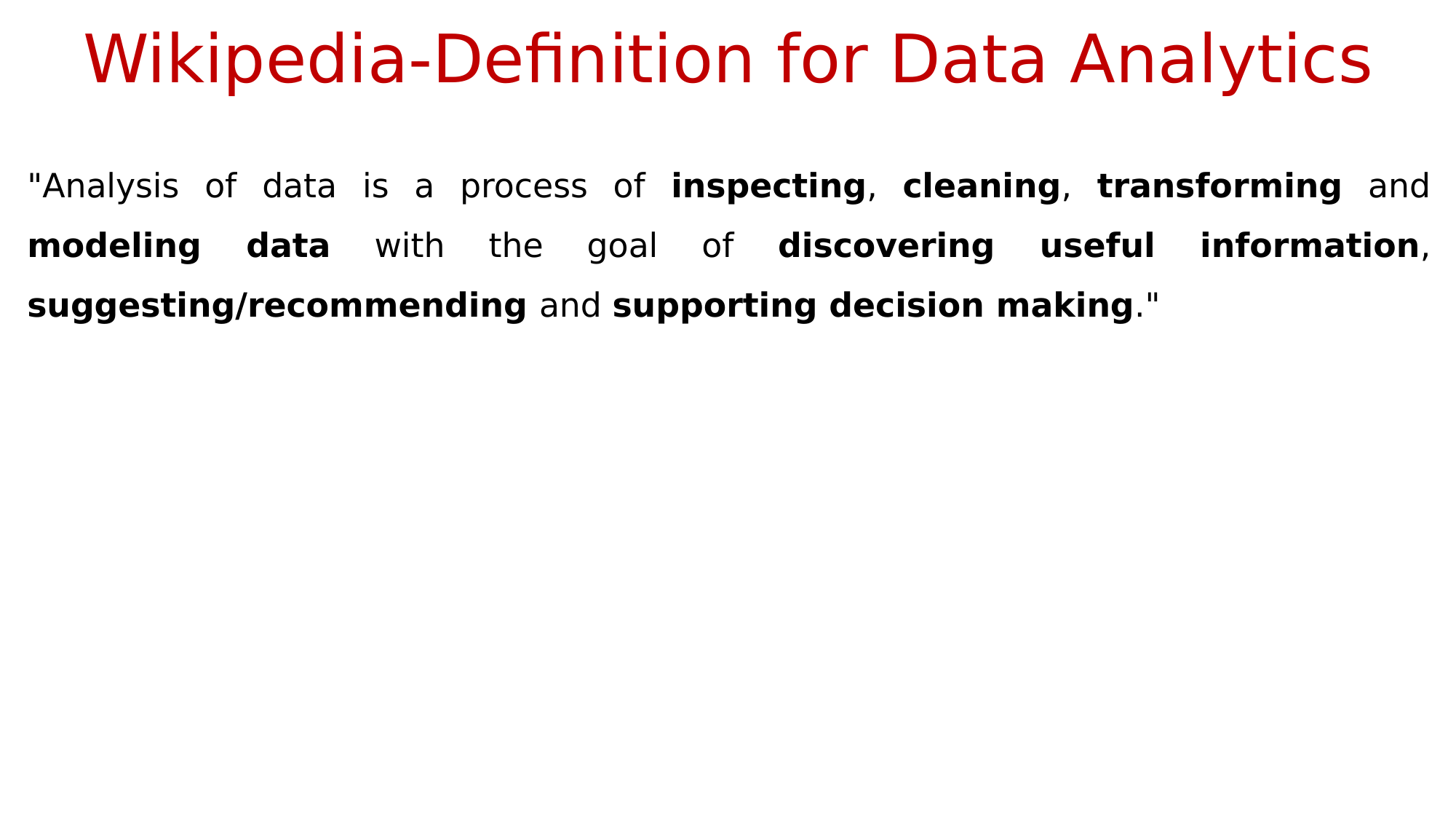

# Wikipedia-Definition for Data Analytics
"Analysis of data is a process of inspecting, cleaning, transforming and modeling data with the goal of discovering useful information, suggesting/recommending and supporting decision making."